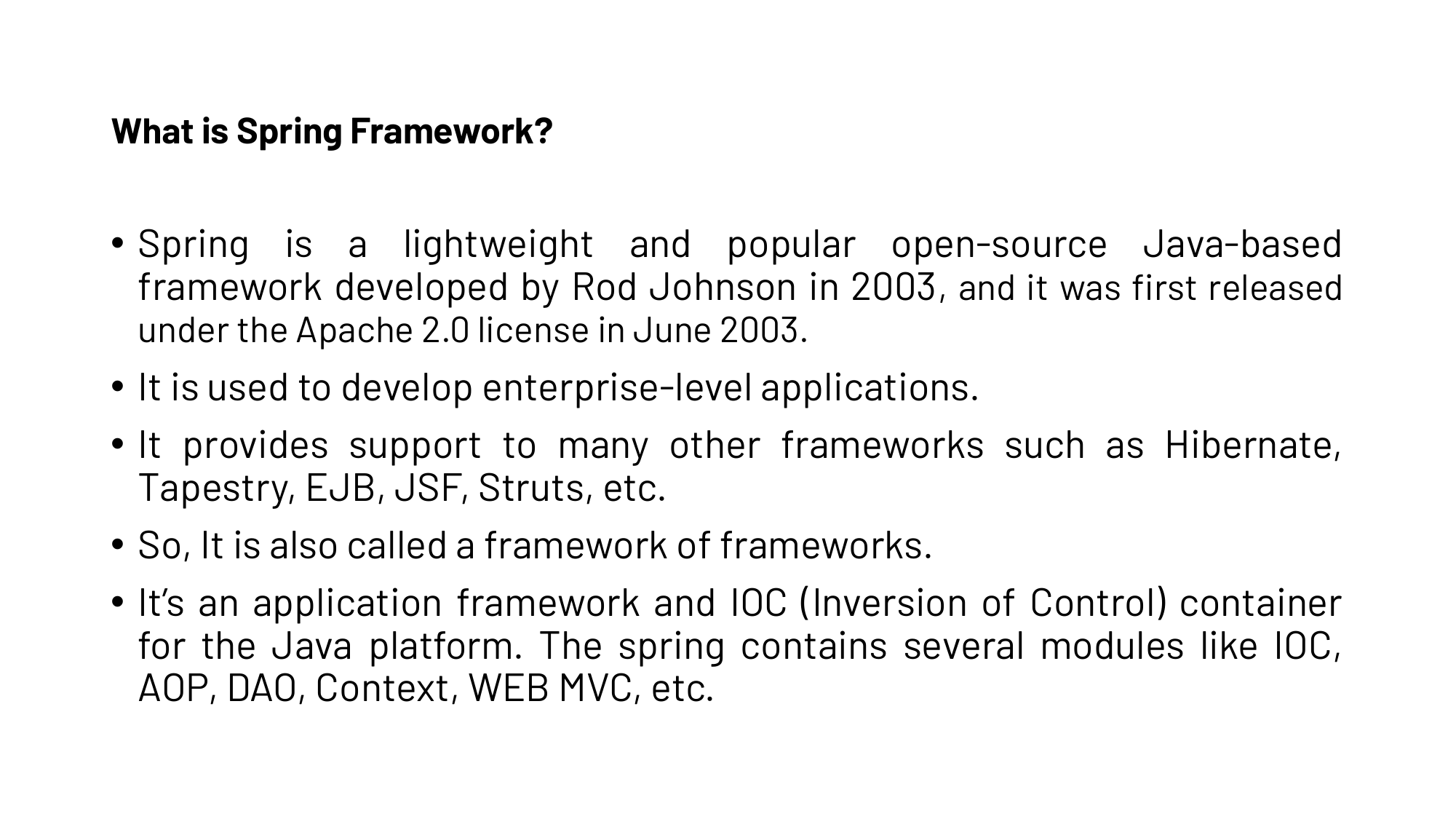

# What is Spring Framework?
Spring is a lightweight and popular open-source Java-based framework developed by Rod Johnson in 2003, and it was first released under the Apache 2.0 license in June 2003.
It is used to develop enterprise-level applications.
It provides support to many other frameworks such as Hibernate, Tapestry, EJB, JSF, Struts, etc.
So, It is also called a framework of frameworks.
It’s an application framework and IOC (Inversion of Control) container for the Java platform. The spring contains several modules like IOC, AOP, DAO, Context, WEB MVC, etc.